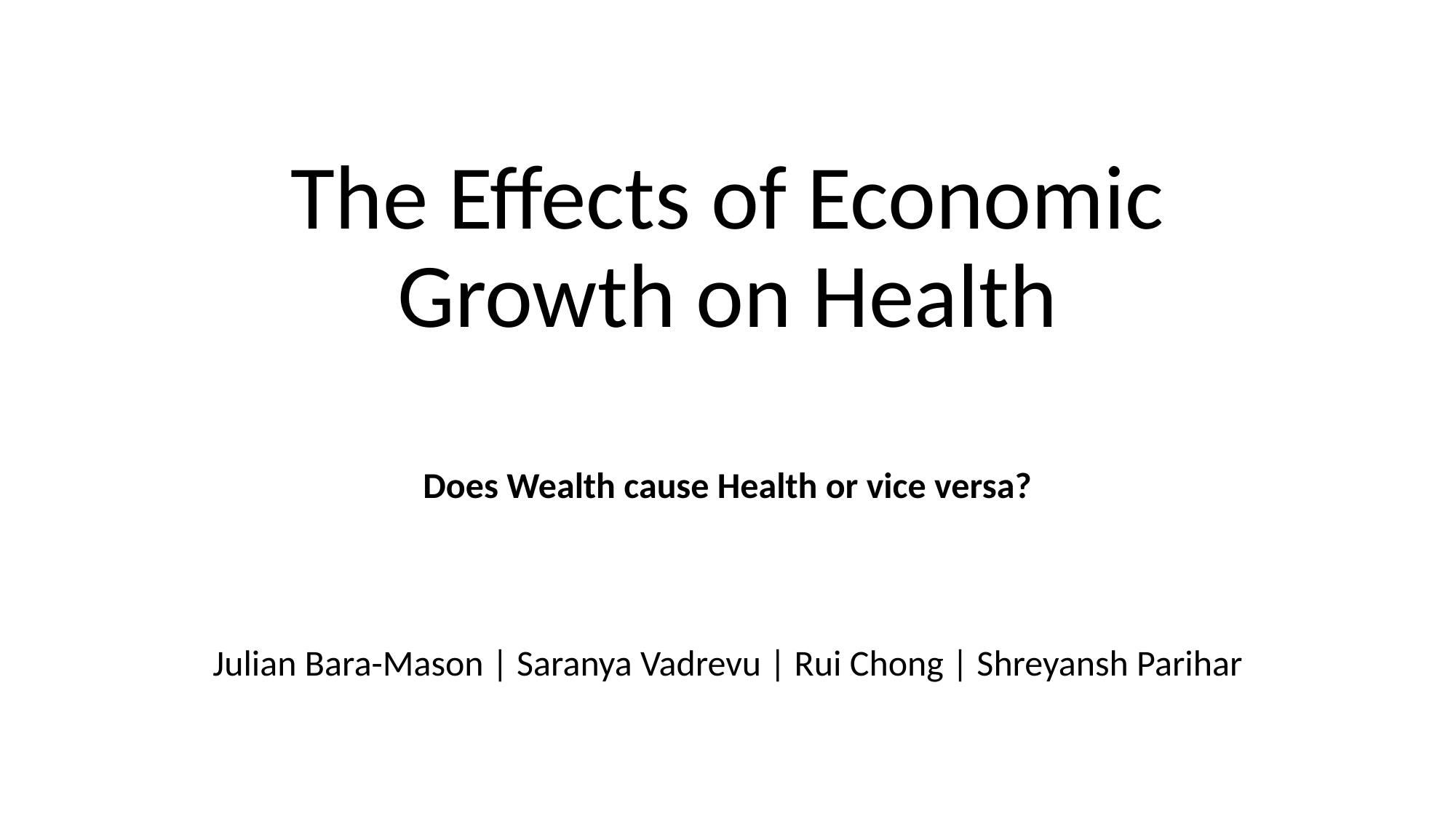

# The Effects of Economic Growth on Health
Does Wealth cause Health or vice versa?
Julian Bara-Mason | Saranya Vadrevu | Rui Chong | Shreyansh Parihar